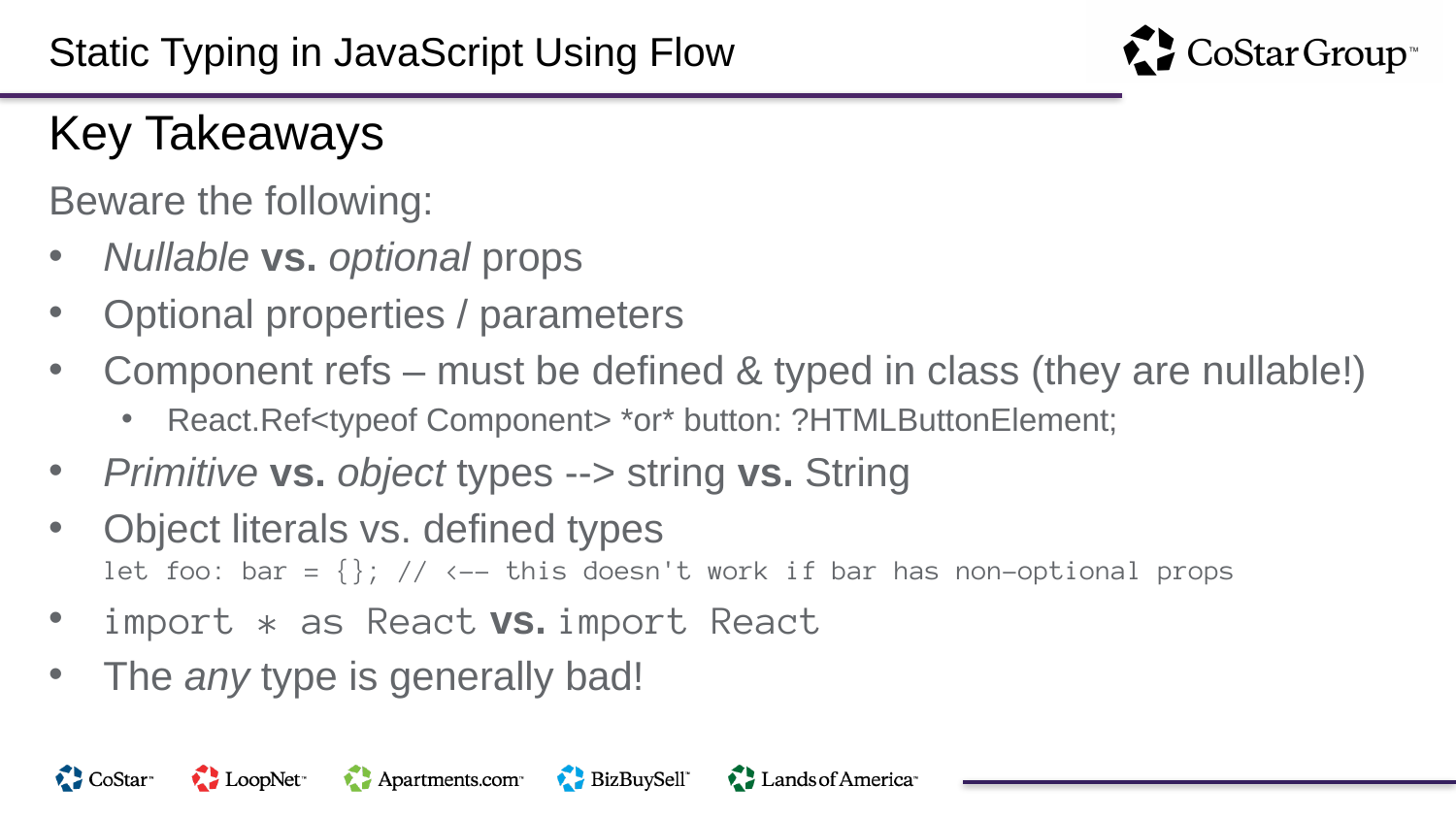

Static Typing in JavaScript Using Flow
Key Takeaways
Beware the following:
Nullable vs. optional props
Optional properties / parameters
Component refs – must be defined & typed in class (they are nullable!)
React.Ref<typeof Component> *or* button: ?HTMLButtonElement;
Primitive vs. object types --> string vs. String
Object literals vs. defined types
let foo: bar = {}; // <-- this doesn't work if bar has non-optional props
import * as React vs. import React
The any type is generally bad!